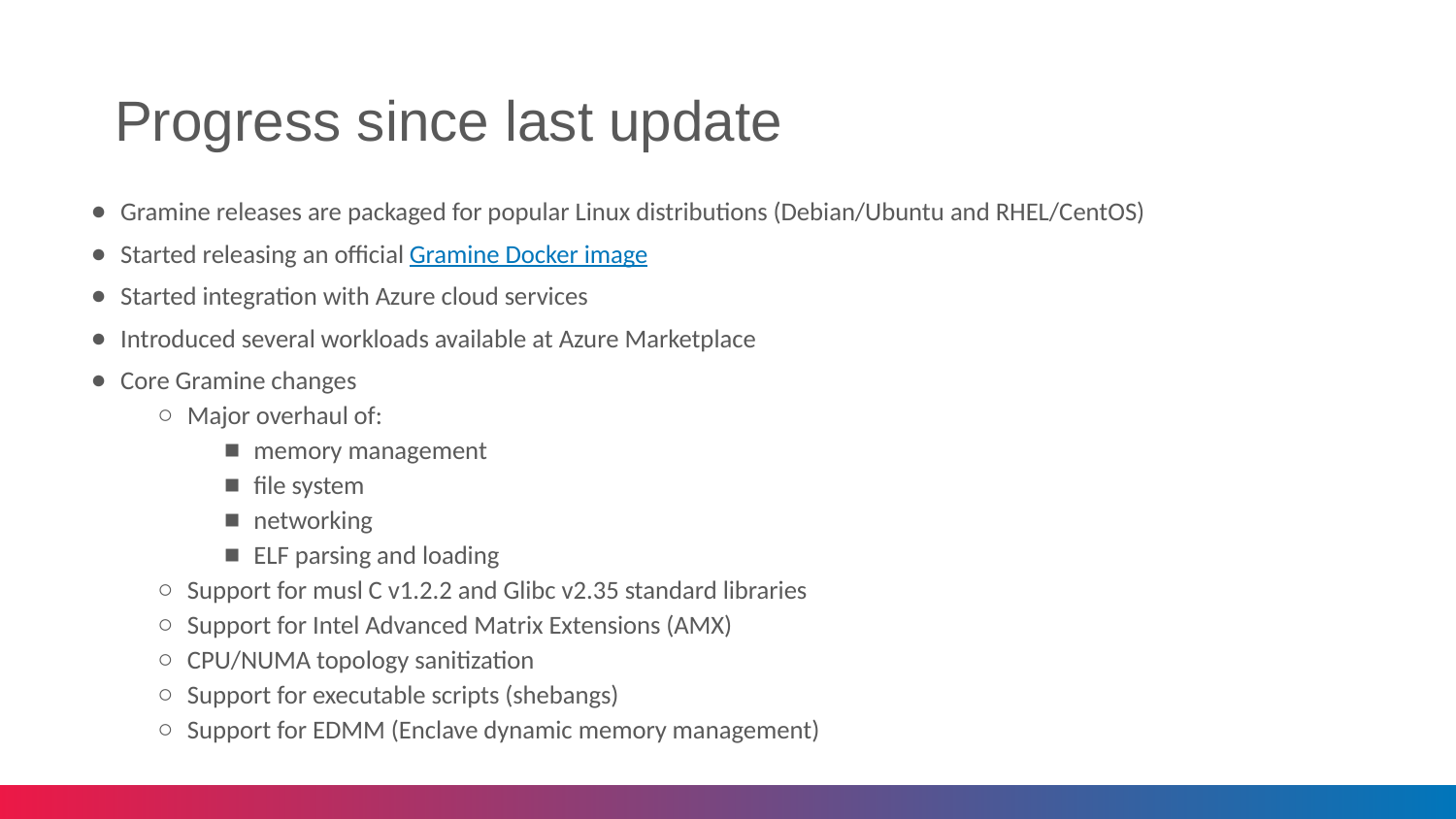

# Progress since last update
Gramine releases are packaged for popular Linux distributions (Debian/Ubuntu and RHEL/CentOS)
Started releasing an official Gramine Docker image
Started integration with Azure cloud services
Introduced several workloads available at Azure Marketplace
Core Gramine changes
Major overhaul of:
memory management
file system
networking
ELF parsing and loading
Support for musl C v1.2.2 and Glibc v2.35 standard libraries
Support for Intel Advanced Matrix Extensions (AMX)
CPU/NUMA topology sanitization
Support for executable scripts (shebangs)
Support for EDMM (Enclave dynamic memory management)